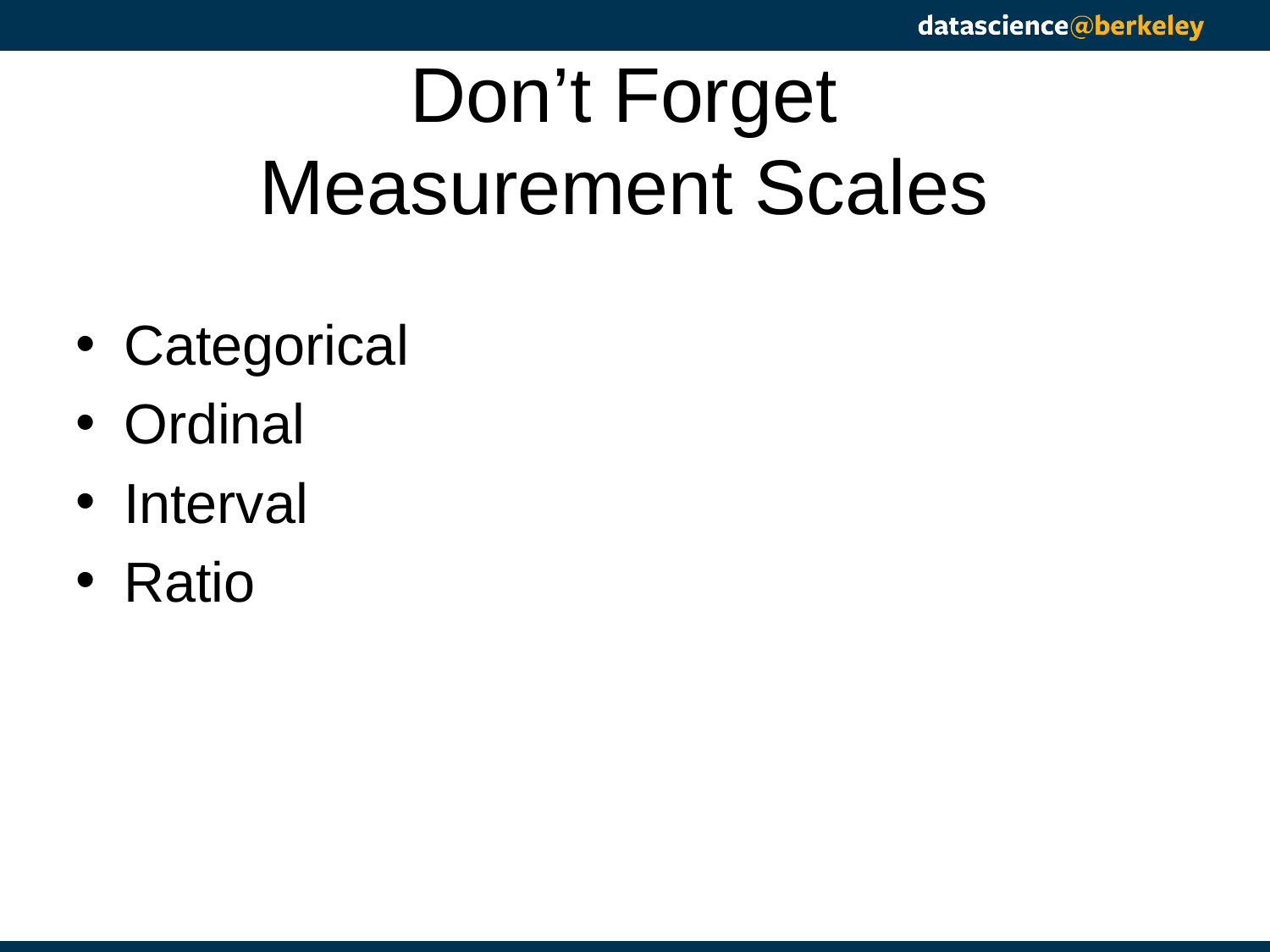

Don’t Forget
Measurement Scales
Categorical
Ordinal
Interval
Ratio